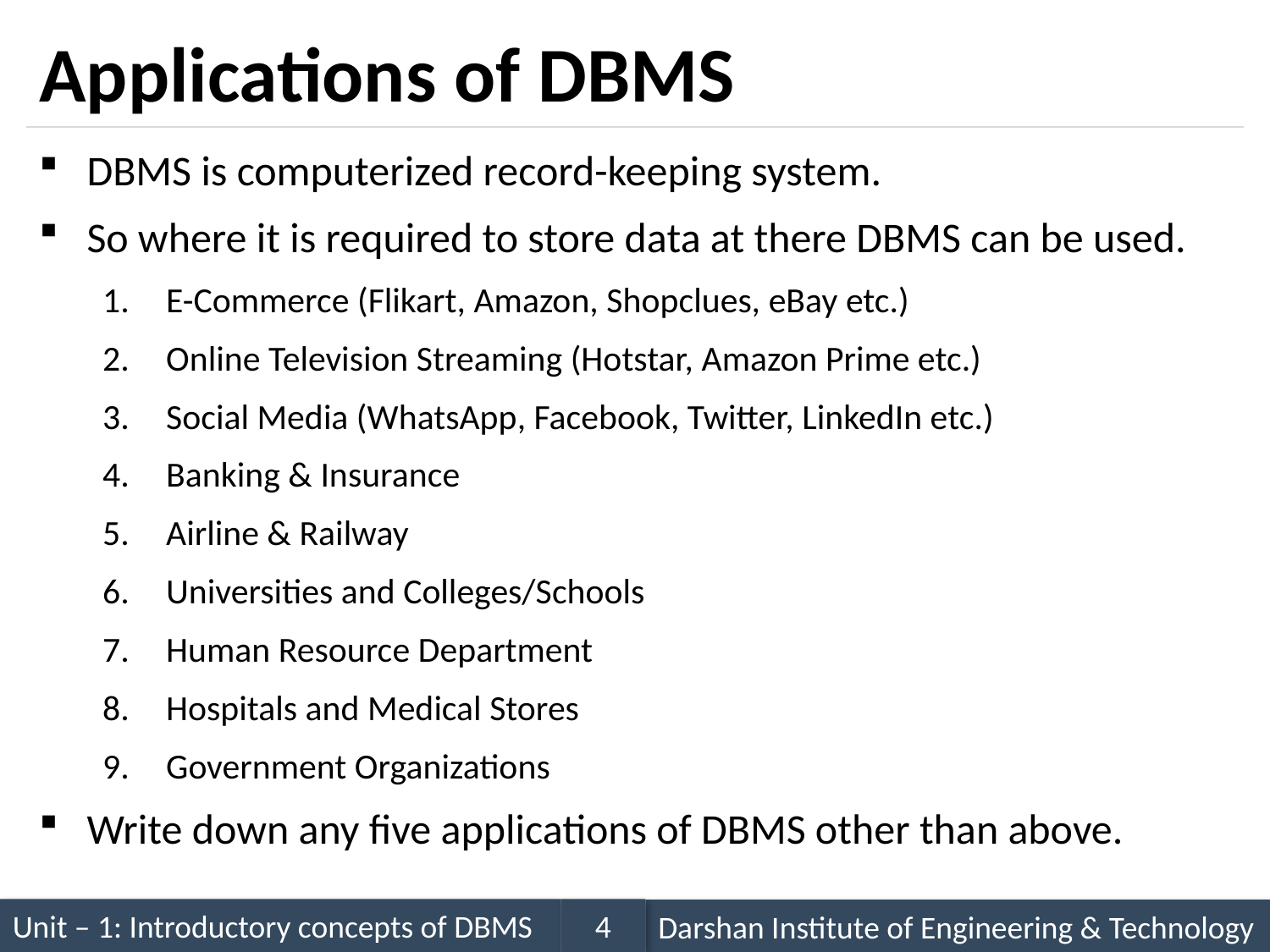

# Applications of DBMS
DBMS is computerized record-keeping system.
So where it is required to store data at there DBMS can be used.
E-Commerce (Flikart, Amazon, Shopclues, eBay etc.)
Online Television Streaming (Hotstar, Amazon Prime etc.)
Social Media (WhatsApp, Facebook, Twitter, LinkedIn etc.)
Banking & Insurance
Airline & Railway
Universities and Colleges/Schools
Human Resource Department
Hospitals and Medical Stores
Government Organizations
Write down any five applications of DBMS other than above.